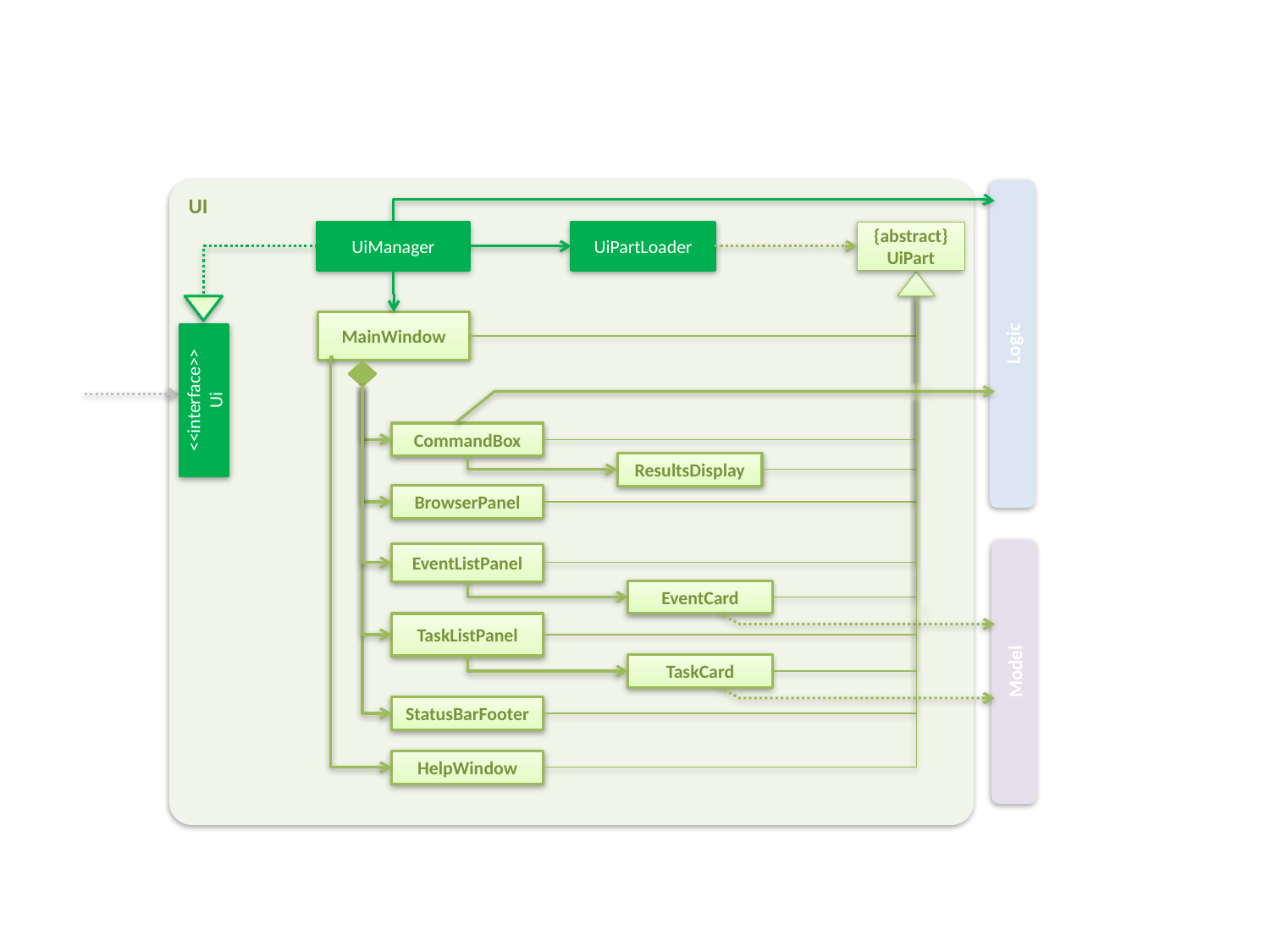

UI
UiManager
UiPartLoader
{abstract}
UiPart

MainWindow
Logic

<<interface>>
Ui

CommandBox
ResultsDisplay
BrowserPanel
EventListPanel
EventCard

TaskListPanel
Model
TaskCard

StatusBarFooter
HelpWindow